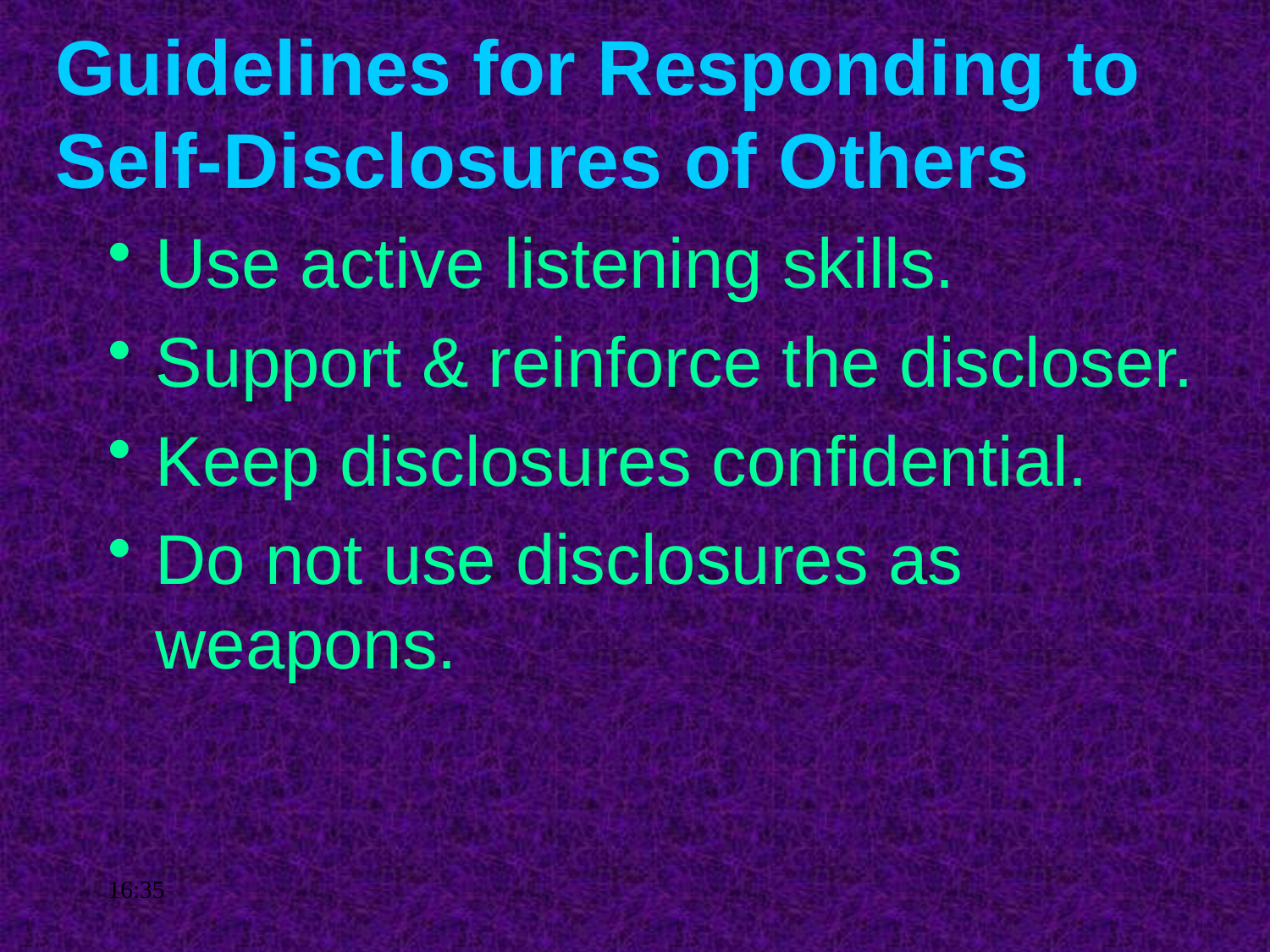

# Guidelines for Responding to Self-Disclosures of Others
Use active listening skills.
Support & reinforce the discloser.
Keep disclosures confidential.
Do not use disclosures as weapons.
16:35